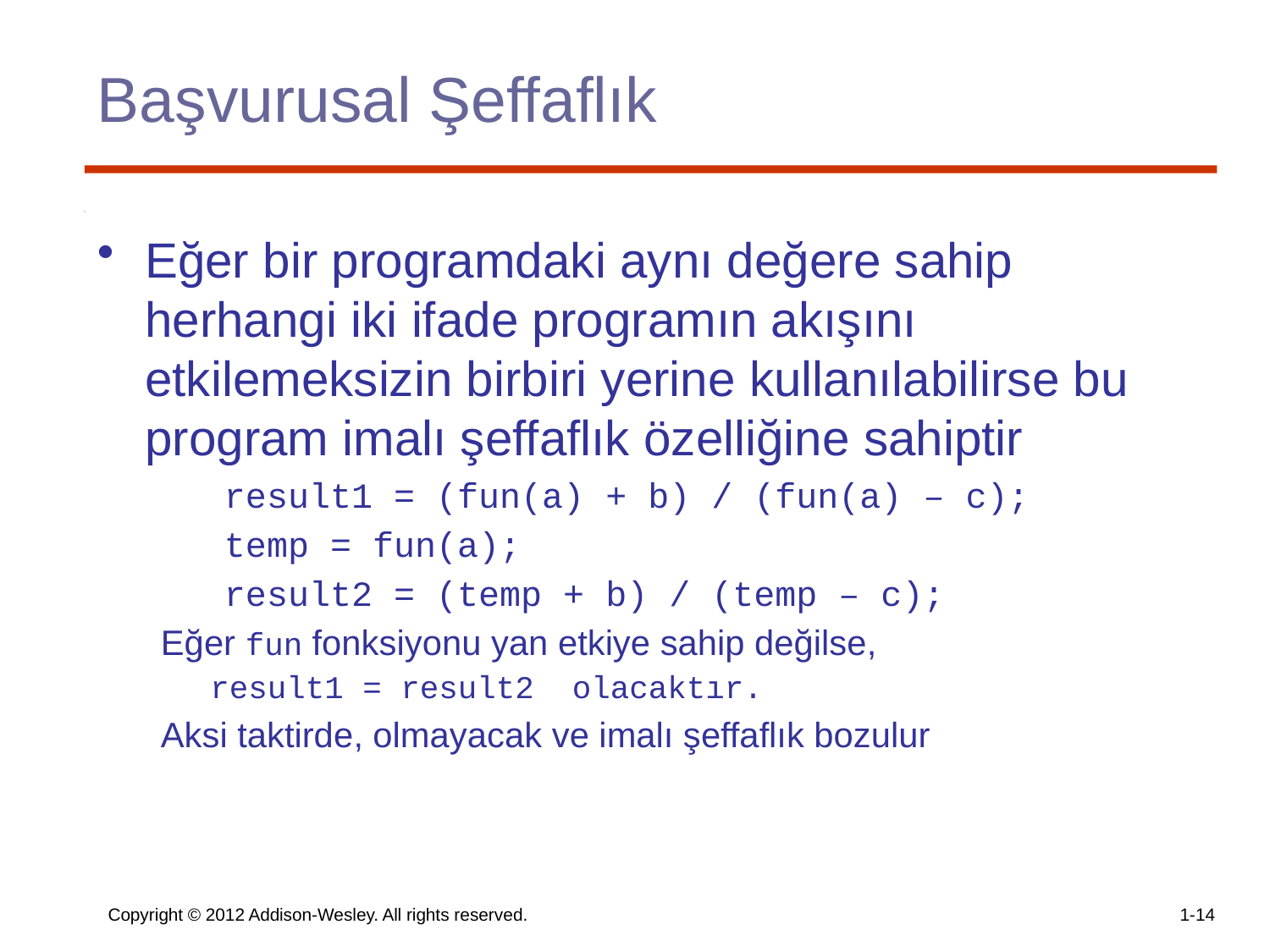

# Başvurusal Şeffaflık
Eğer bir programdaki aynı değere sahip herhangi iki ifade programın akışını etkilemeksizin birbiri yerine kullanılabilirse bu program imalı şeffaflık özelliğine sahiptir
   result1 = (fun(a) + b) / (fun(a) – c);
   temp = fun(a);
   result2 = (temp + b) / (temp – c);
Eğer fun fonksiyonu yan etkiye sahip değilse,
 result1 = result2  olacaktır.
Aksi taktirde, olmayacak ve imalı şeffaflık bozulur
Copyright © 2012 Addison-Wesley. All rights reserved.
1-14